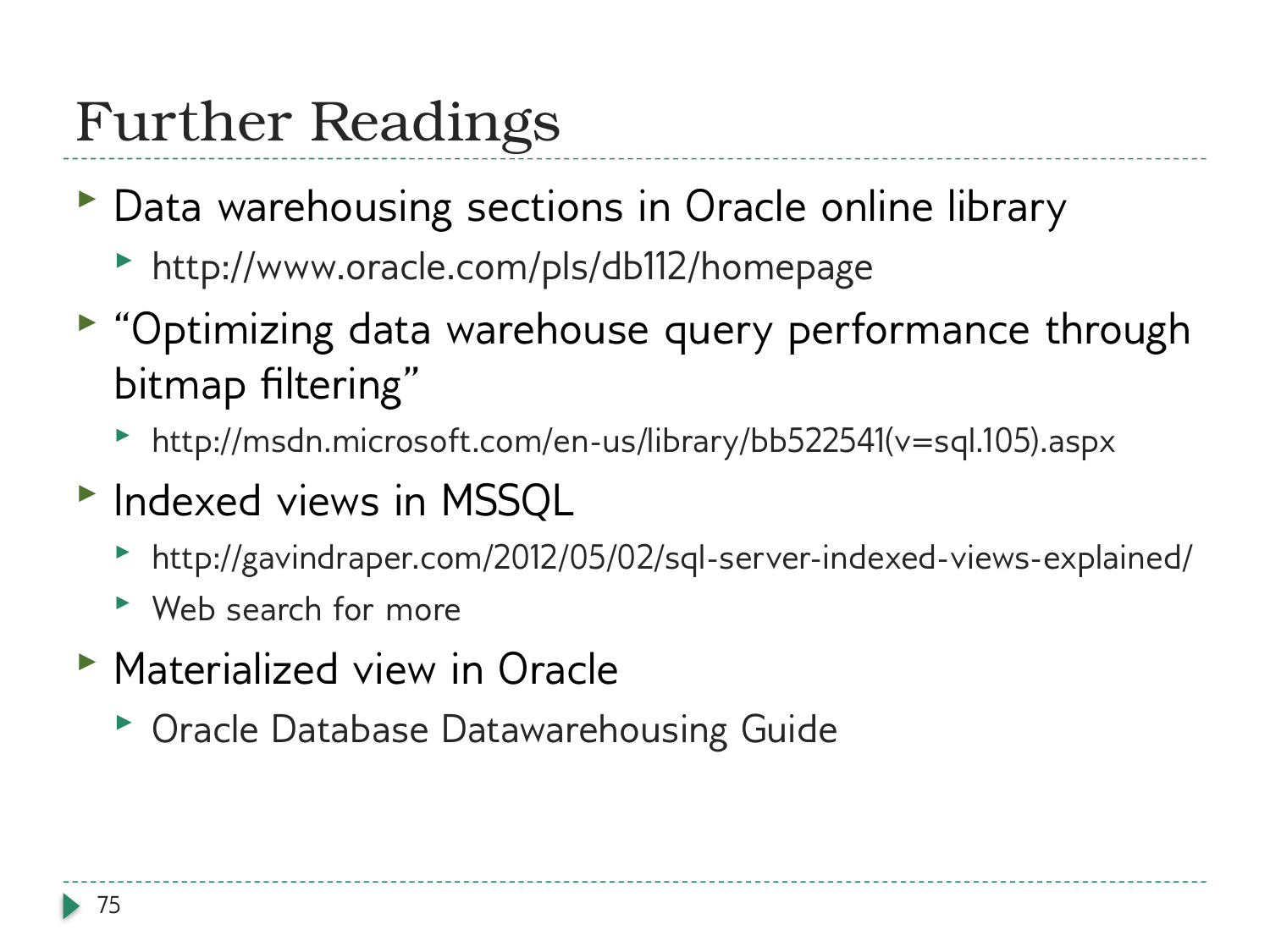

# Further Readings
Data warehousing sections in Oracle online library
http://www.oracle.com/pls/db112/homepage
“Optimizing data warehouse query performance through bitmap filtering”
http://msdn.microsoft.com/en-us/library/bb522541(v=sql.105).aspx
Indexed views in MSSQL
http://gavindraper.com/2012/05/02/sql-server-indexed-views-explained/
Web search for more
Materialized view in Oracle
Oracle Database Datawarehousing Guide

75